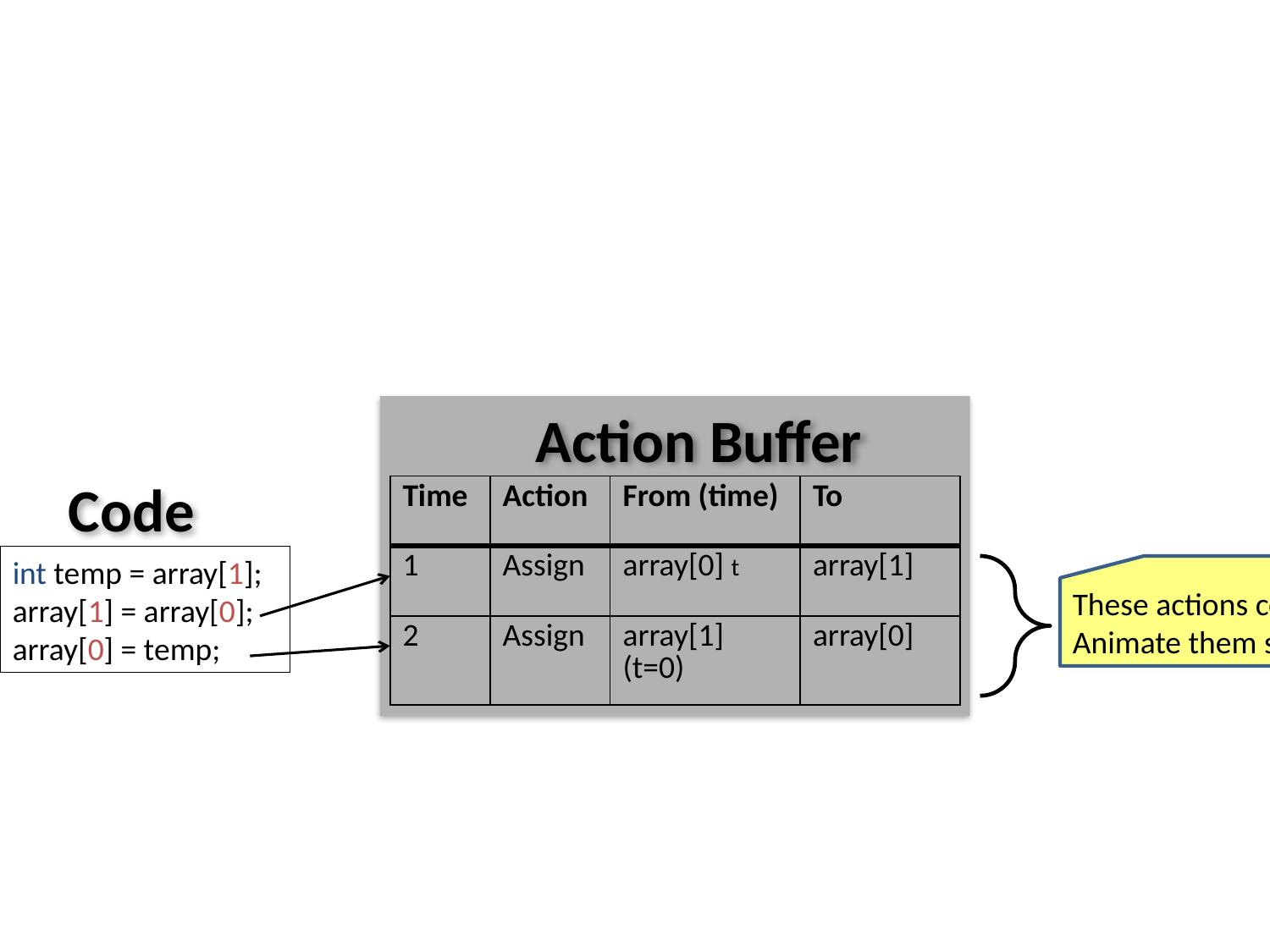

Action Buffer
Code
| Time | Action | From (time) | To |
| --- | --- | --- | --- |
| 1 | Assign | array[0] t | array[1] |
| 2 | Assign | array[1] (t=0) | array[0] |
int temp = array[1];
array[1] = array[0];
array[0] = temp;

These actions conflict!
Animate them simultaneously.